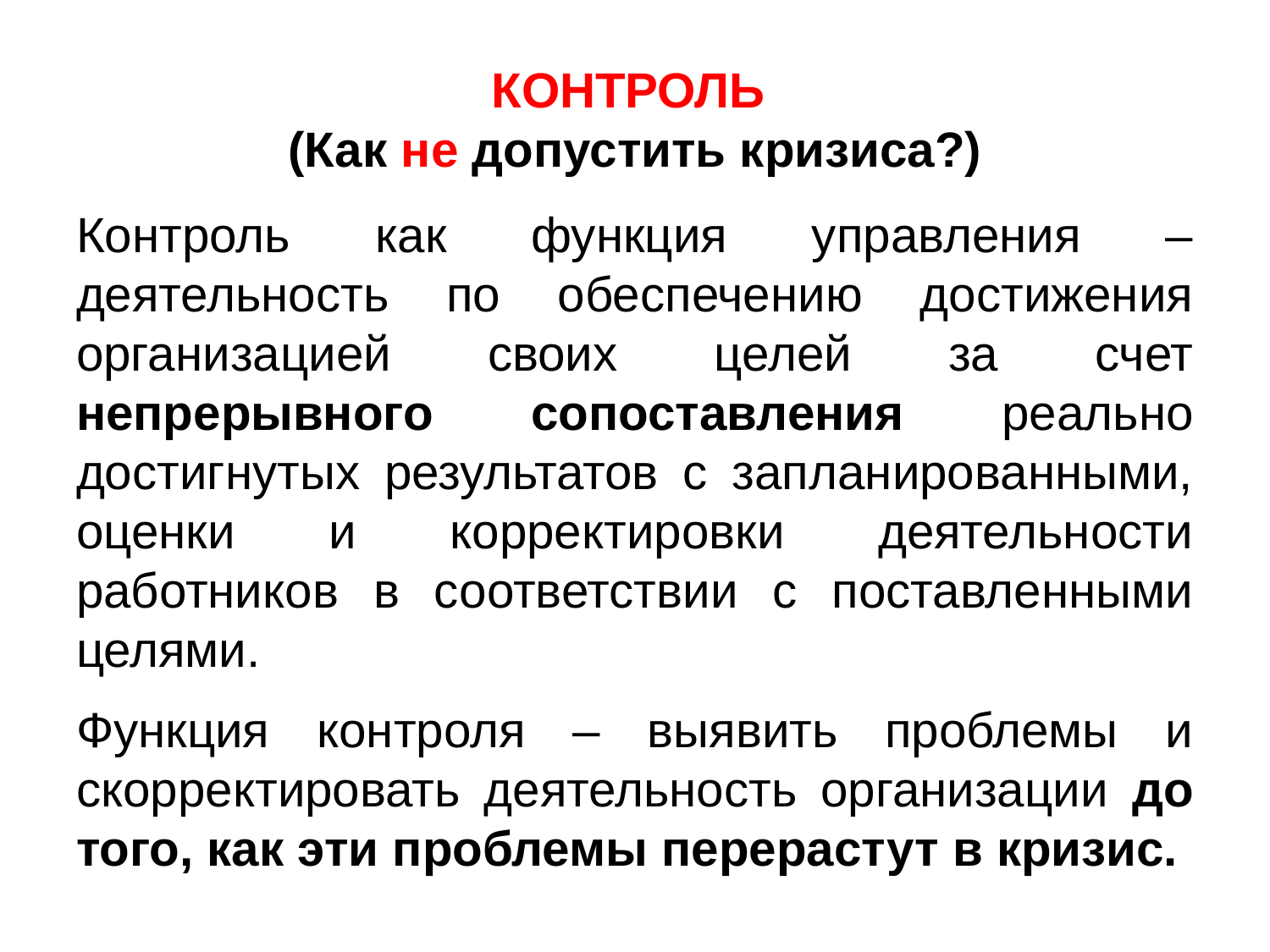

# КОНТРОЛЬ (Как не допустить кризиса?)
Контроль как функция управления – деятельность по обеспечению достижения организацией своих целей за счет непрерывного сопоставления реально достигнутых результатов с запланированными, оценки и корректировки деятельности работников в соответствии с поставленными целями.
Функция контроля – выявить проблемы и скорректировать деятельность организации до того, как эти проблемы перерастут в кризис.